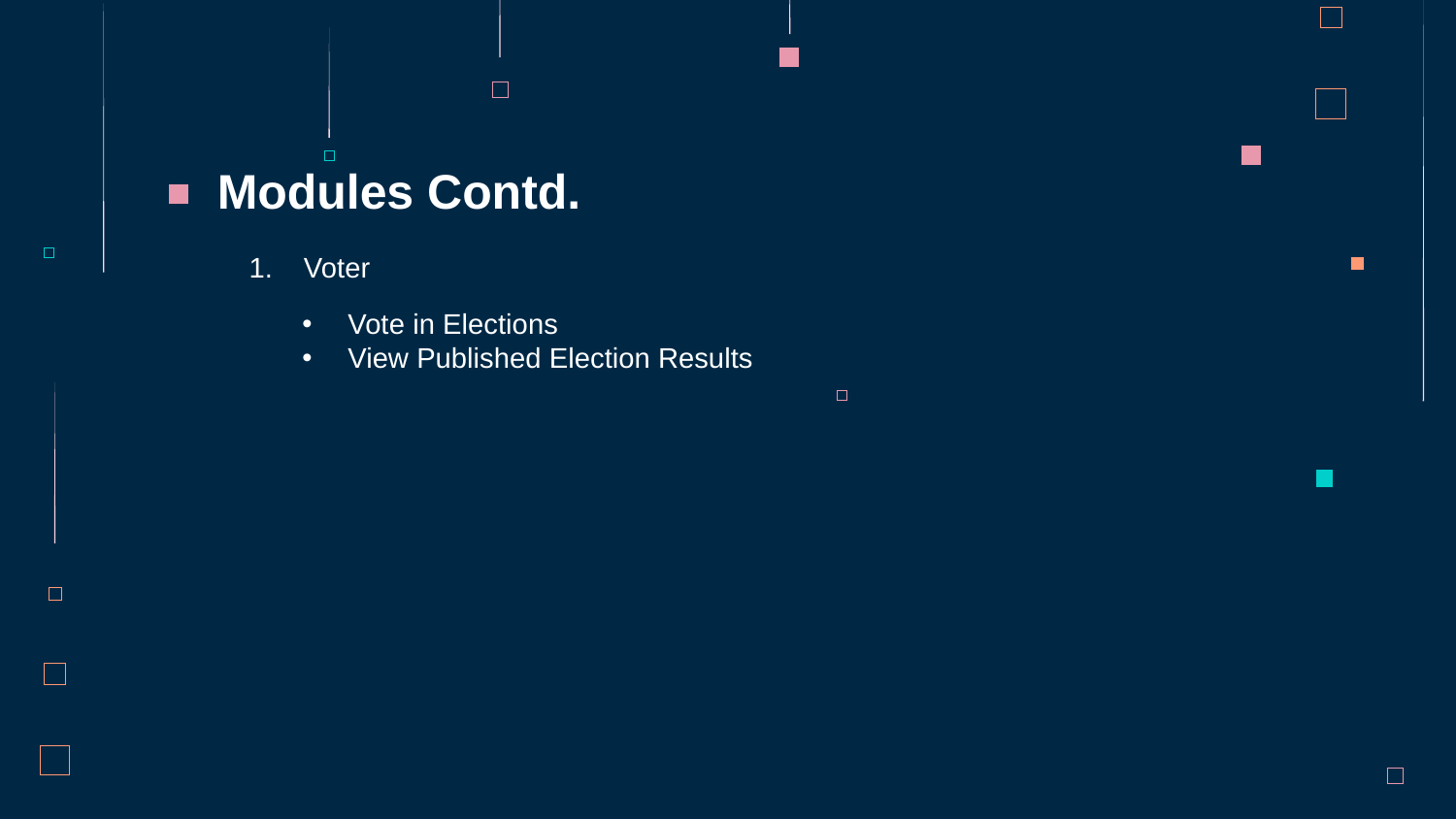

Modules Contd.
Voter

Vote in Elections
View Published Election Results